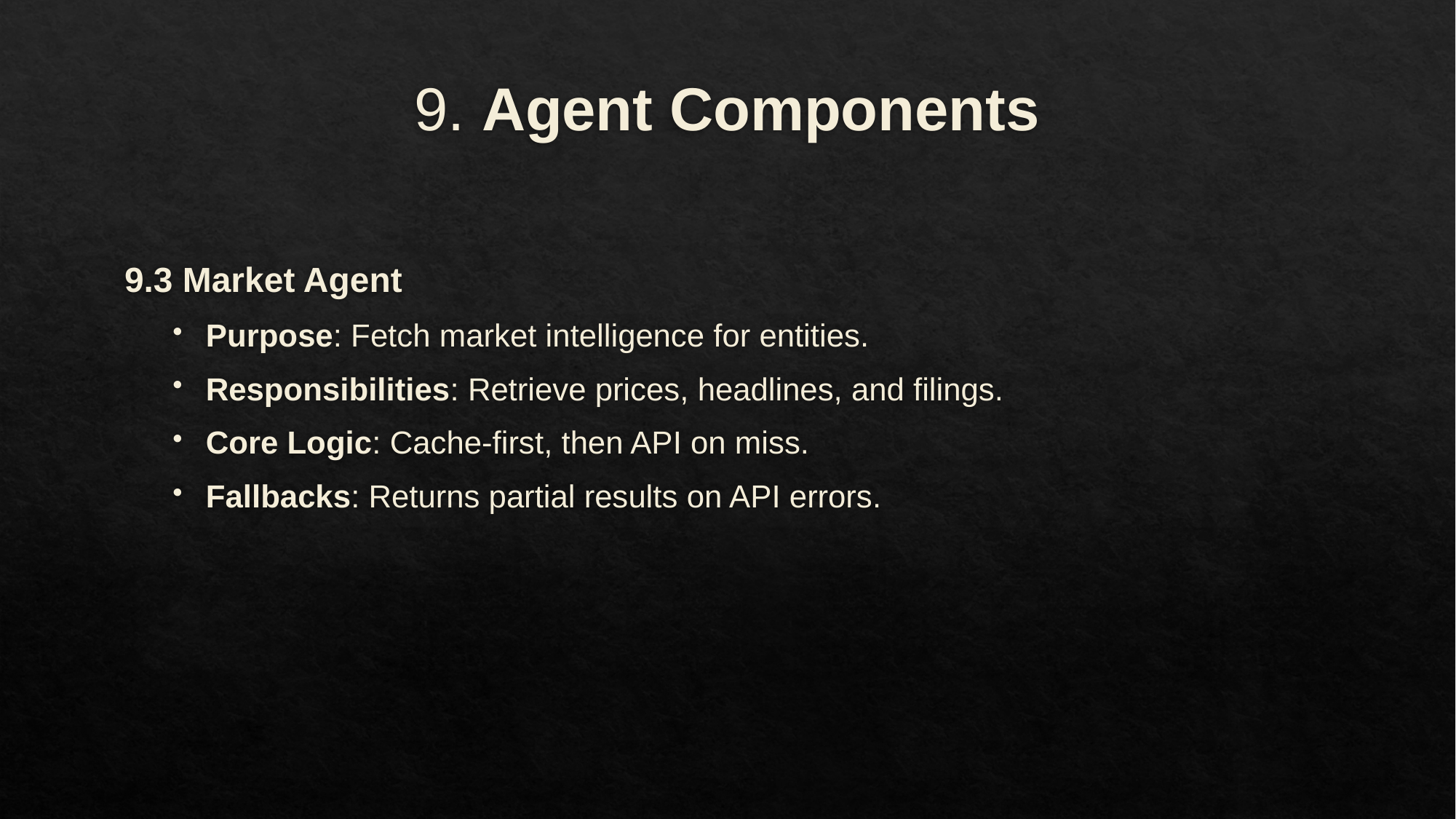

# 9. Agent Components
9.3 Market Agent
Purpose: Fetch market intelligence for entities.
Responsibilities: Retrieve prices, headlines, and filings.
Core Logic: Cache-first, then API on miss.
Fallbacks: Returns partial results on API errors.